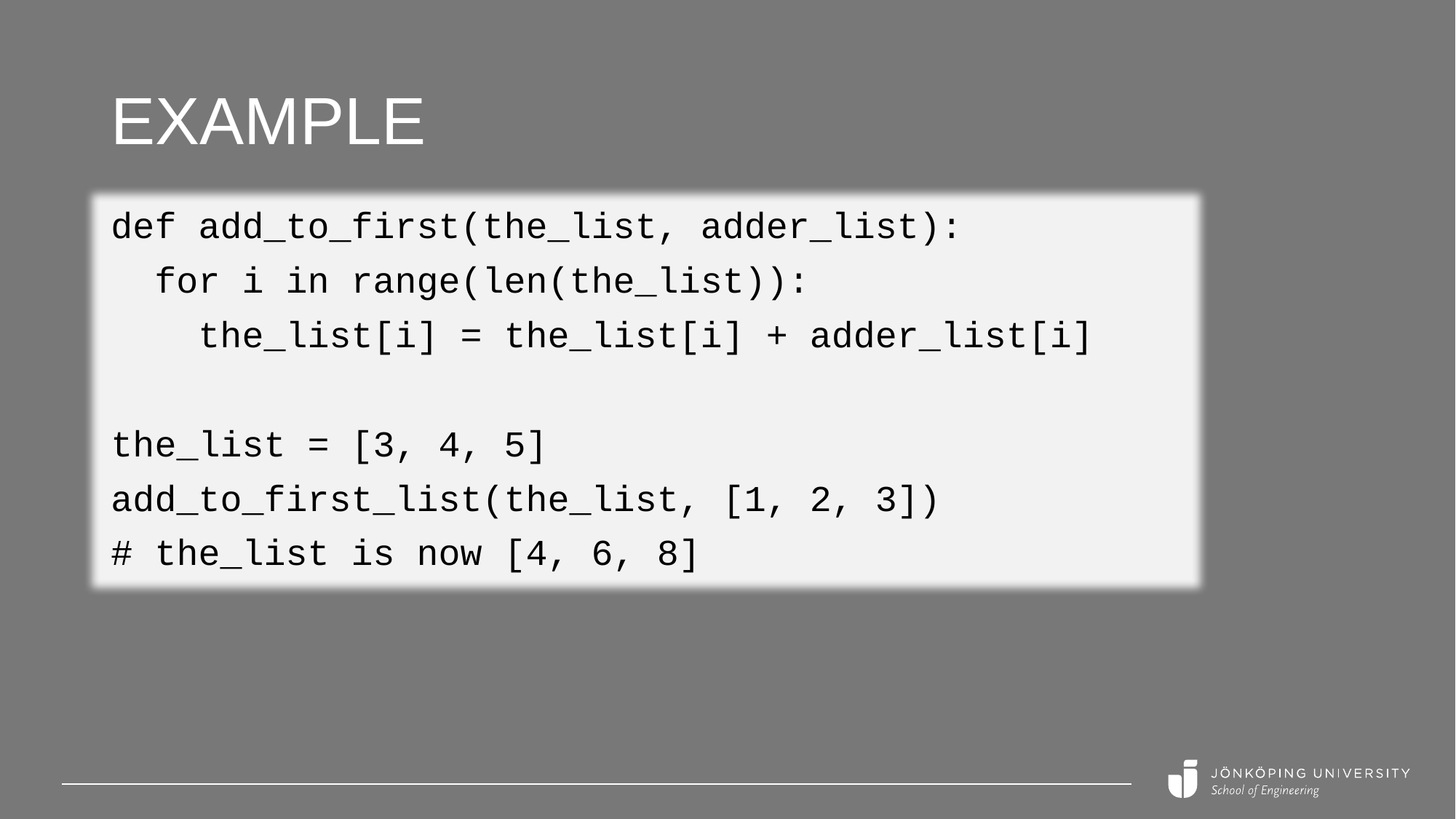

# Example
def add_to_first(the_list, adder_list):
  for i in range(len(the_list)):
    the_list[i] = the_list[i] + adder_list[i]

the_list = [3, 4, 5]
add_to_first_list(the_list, [1, 2, 3])
# the_list is now [4, 6, 8]